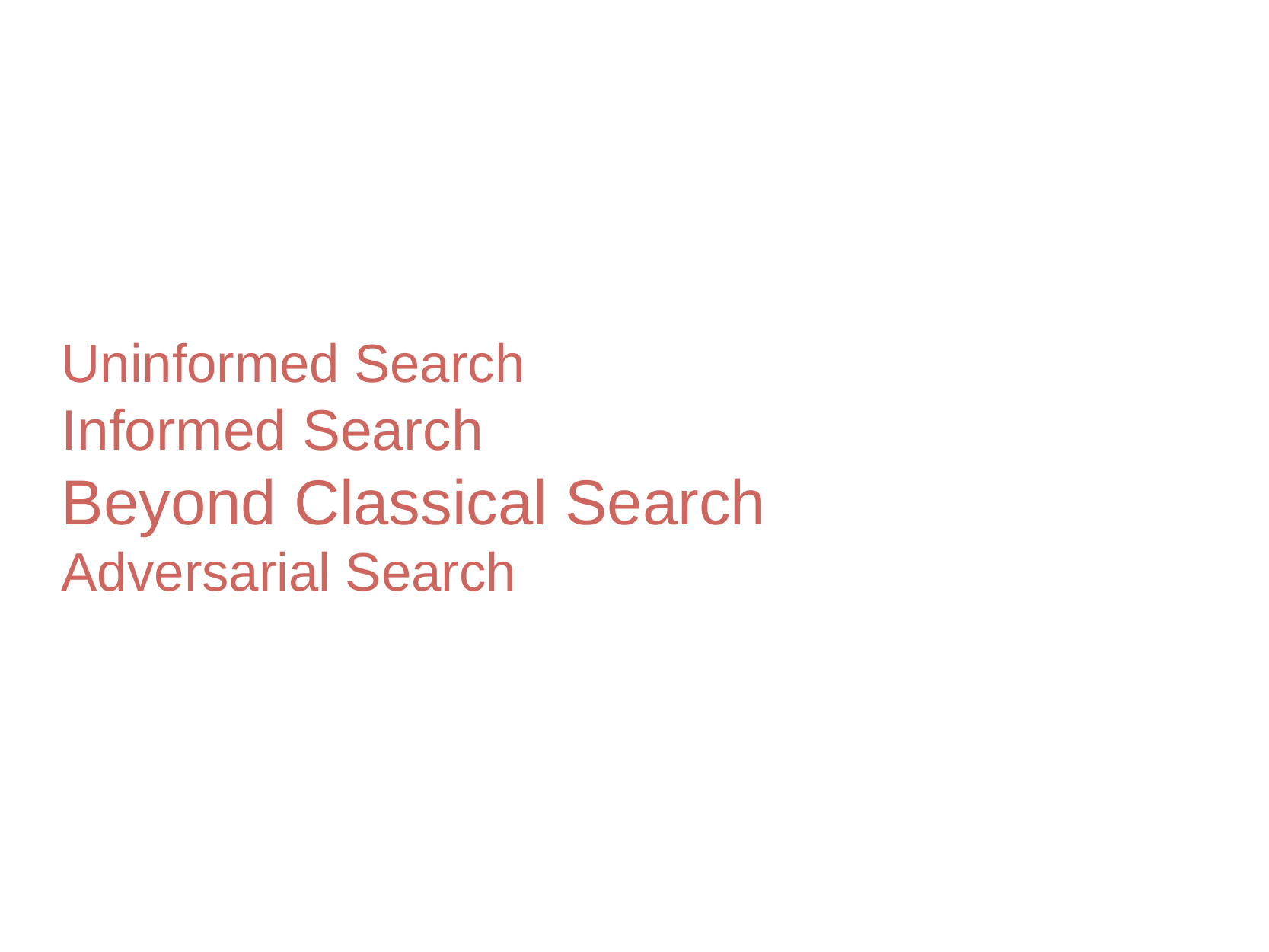

Uninformed Search
Informed Search
Beyond Classical Search
Adversarial Search